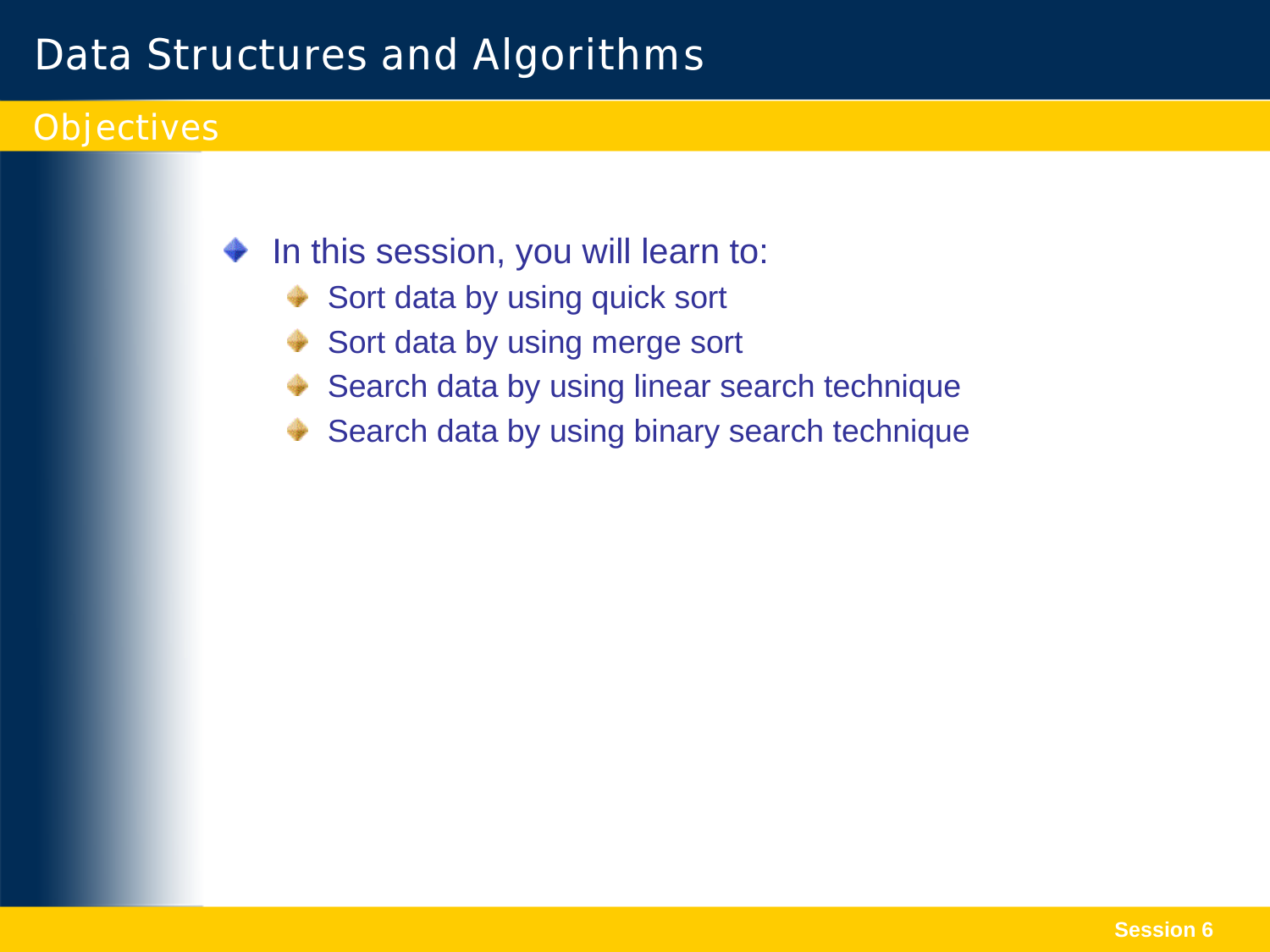

Objectives
In this session, you will learn to:
Sort data by using quick sort
Sort data by using merge sort
Search data by using linear search technique
Search data by using binary search technique